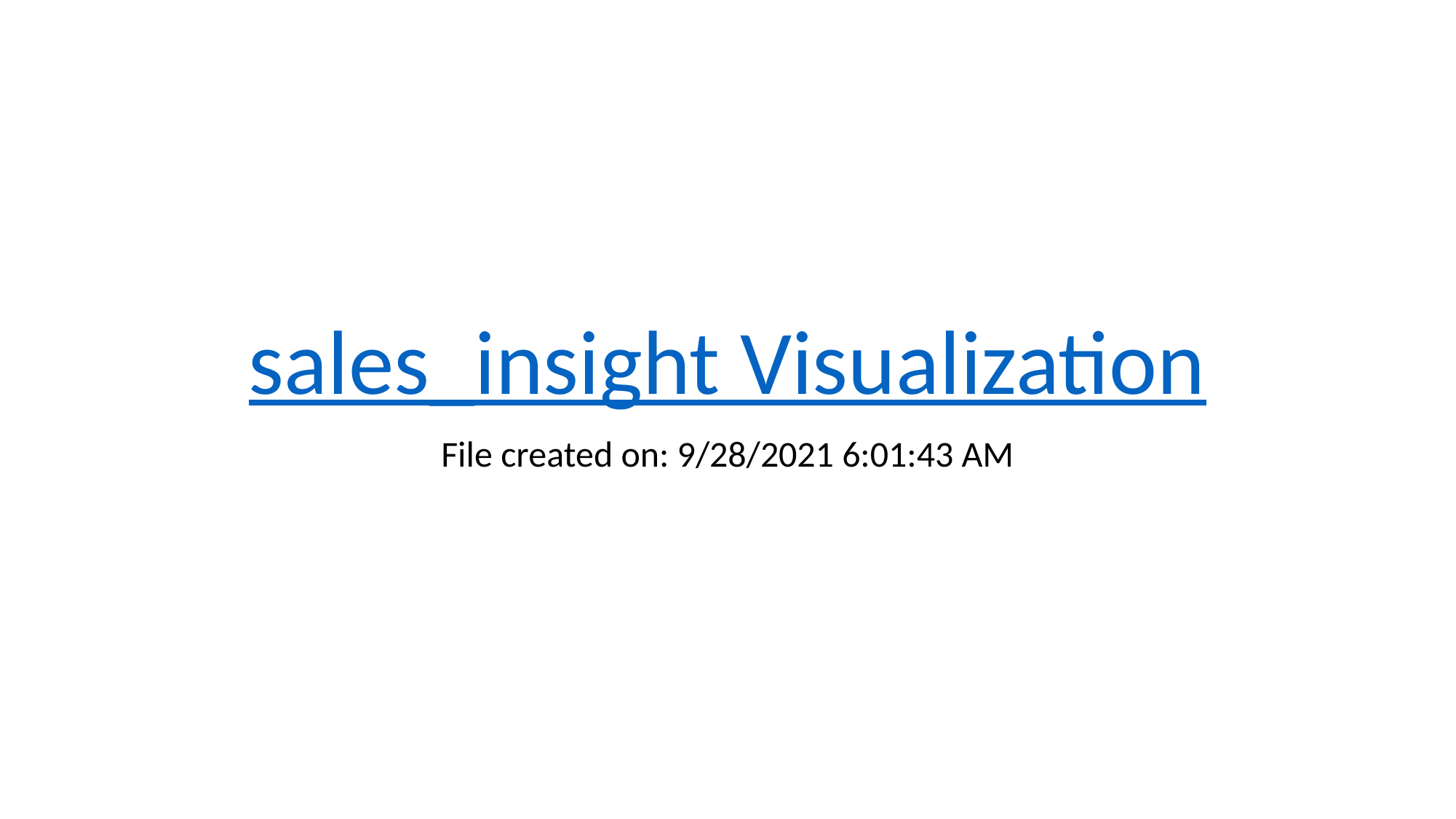

# sales_insight Visualization
File created on: 9/28/2021 6:01:43 AM